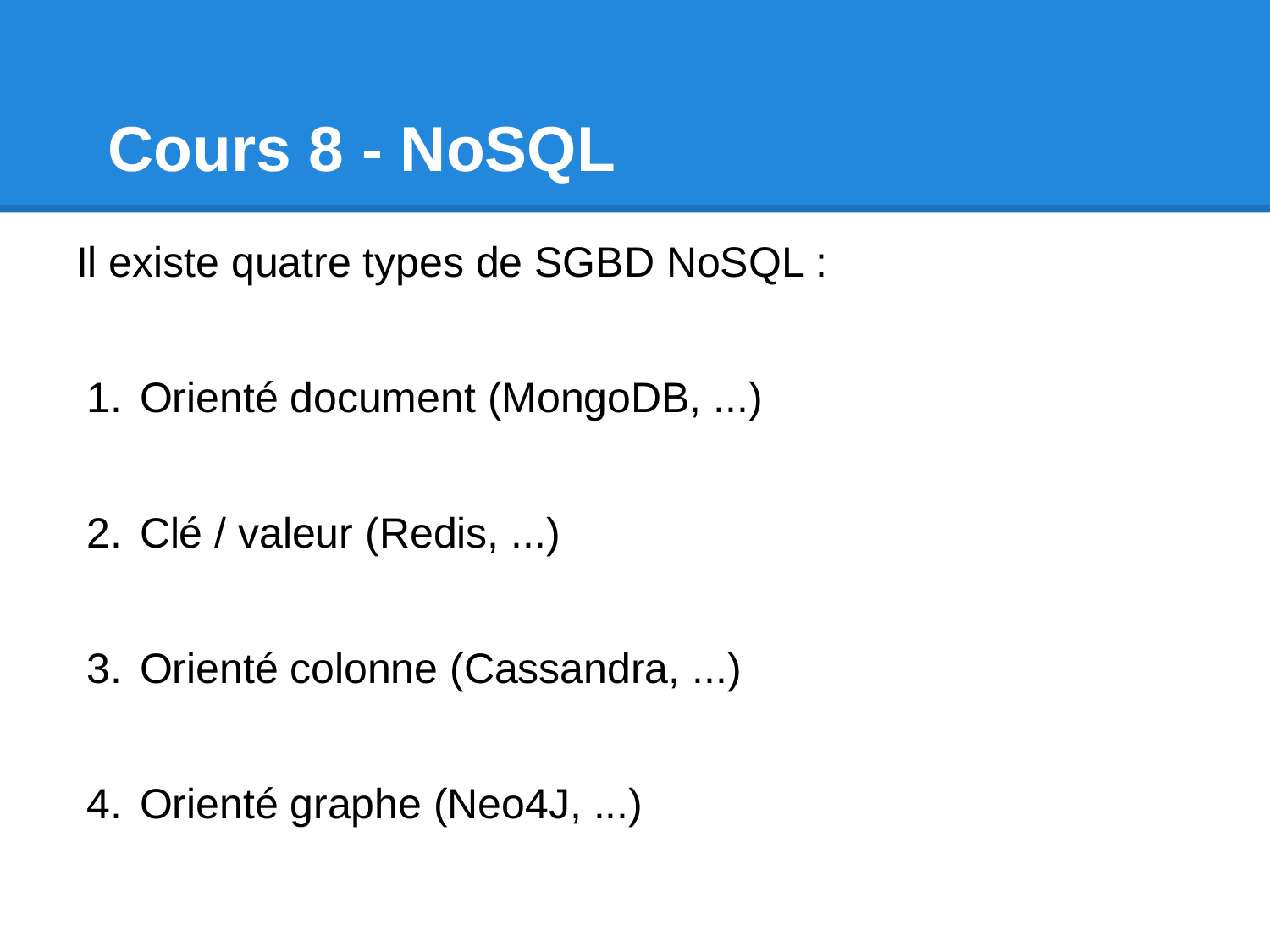

# Cours 8 - NoSQL
Il existe quatre types de SGBD NoSQL :

Orienté document (MongoDB, ...)

Clé / valeur (Redis, ...)

Orienté colonne (Cassandra, ...)

Orienté graphe (Neo4J, ...)